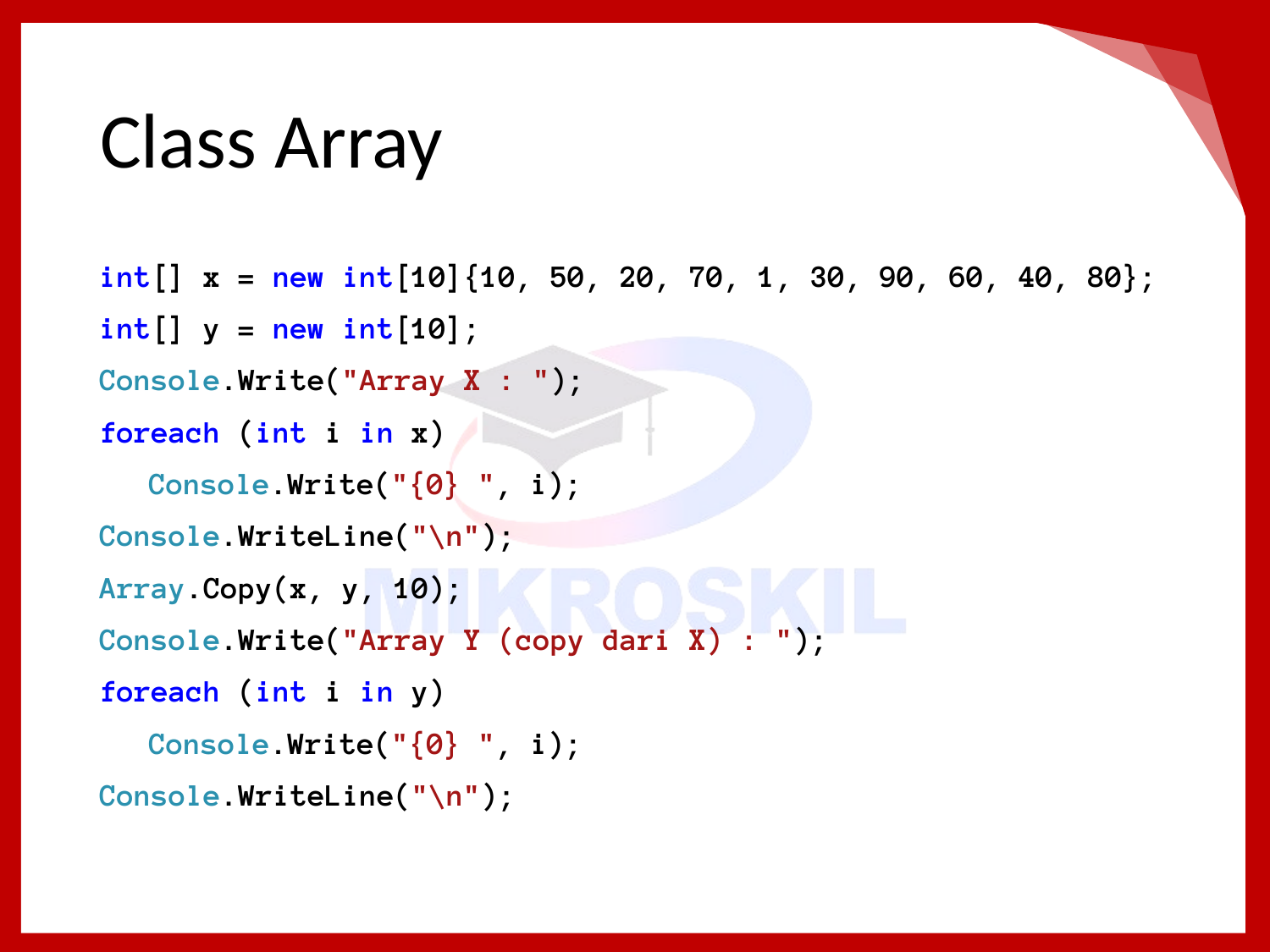

# Class Array
int[] x = new int[10]{10, 50, 20, 70, 1, 30, 90, 60, 40, 80};
int[] y = new int[10];
Console.Write("Array X : ");
foreach (int i in x)
Console.Write("{0} ", i);
Console.WriteLine("\n");
Array.Copy(x, y, 10);
Console.Write("Array Y (copy dari X) : ");
foreach (int i in y)
Console.Write("{0} ", i);
Console.WriteLine("\n");